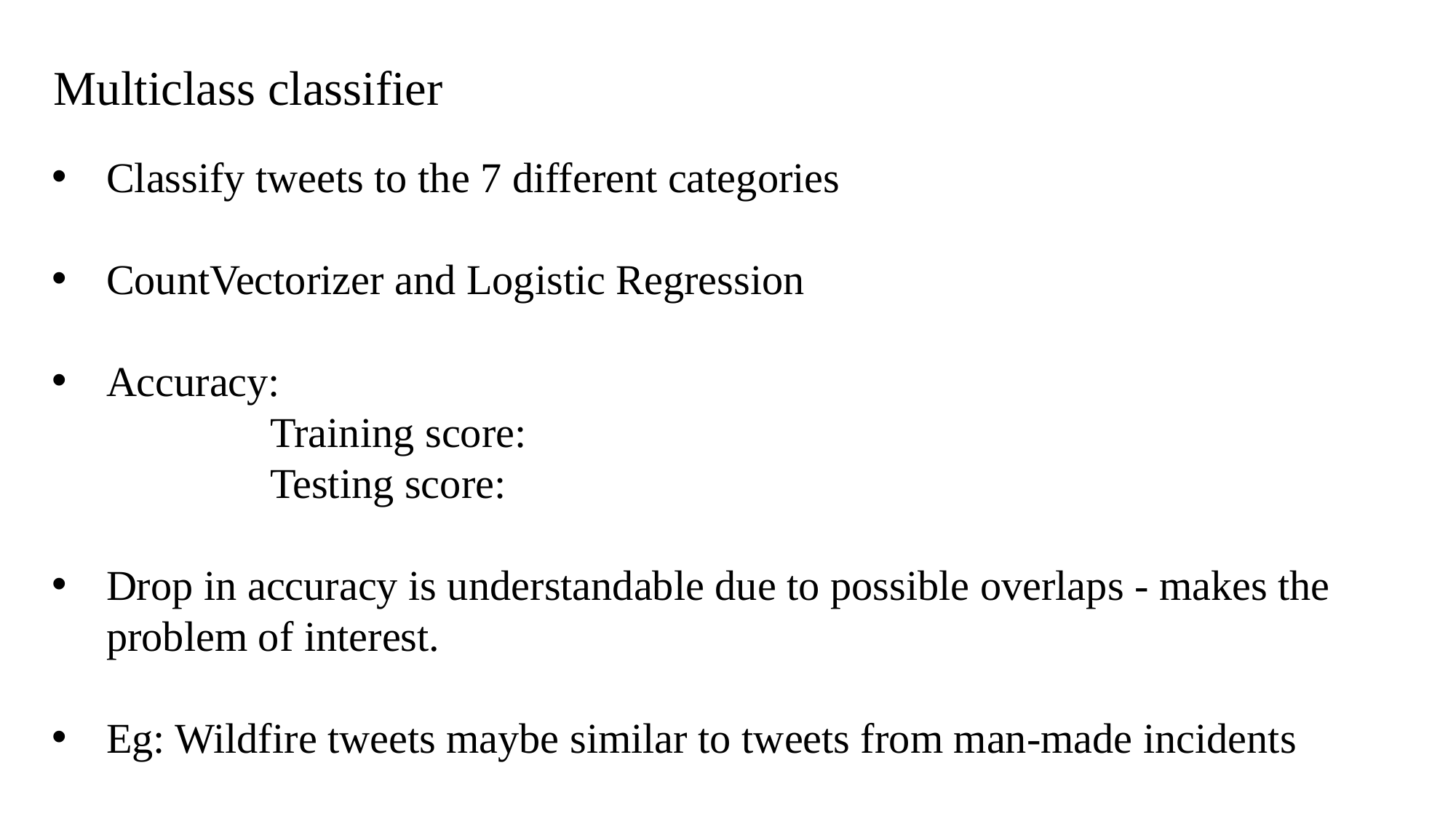

Multiclass classifier
Classify tweets to the 7 different categories

CountVectorizer and Logistic Regression

Accuracy:
		Training score:
		Testing score:

Drop in accuracy is understandable due to possible overlaps - makes the problem of interest.

Eg: Wildfire tweets maybe similar to tweets from man-made incidents